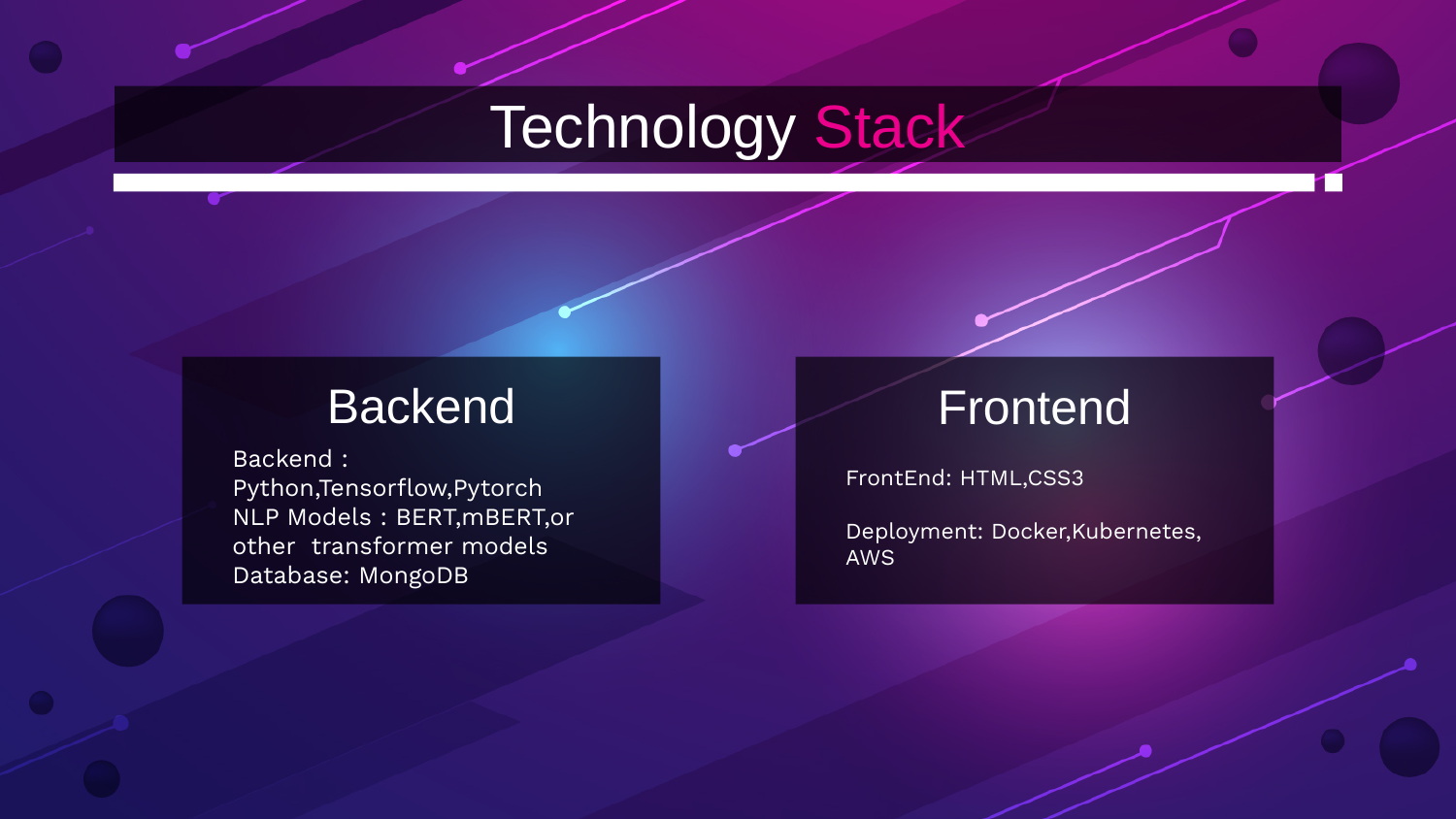

# Technology Stack

Backend
Frontend
Backend : Python,Tensorflow,Pytorch
NLP Models : BERT,mBERT,or other  transformer models
Database: MongoDB
FrontEnd: HTML,CSS3

Deployment: Docker,Kubernetes, AWS